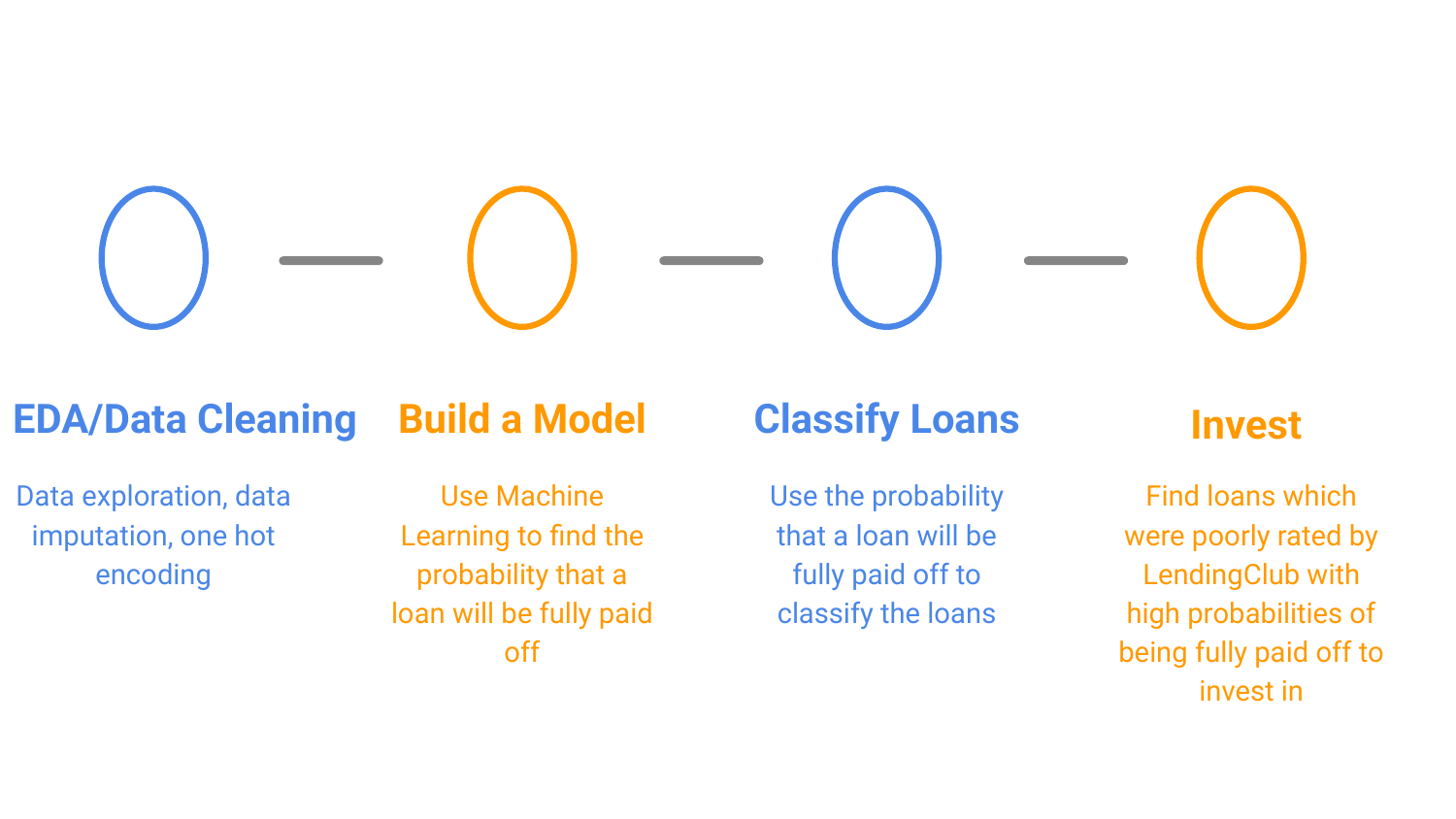

EDA/Data Cleaning
Build a Model
Classify Loans
Invest
Use the probability that a loan will be fully paid off to classify the loans
Data exploration, data imputation, one hot encoding
Use Machine Learning to find the probability that a loan will be fully paid off
Find loans which were poorly rated by LendingClub with high probabilities of being fully paid off to invest in